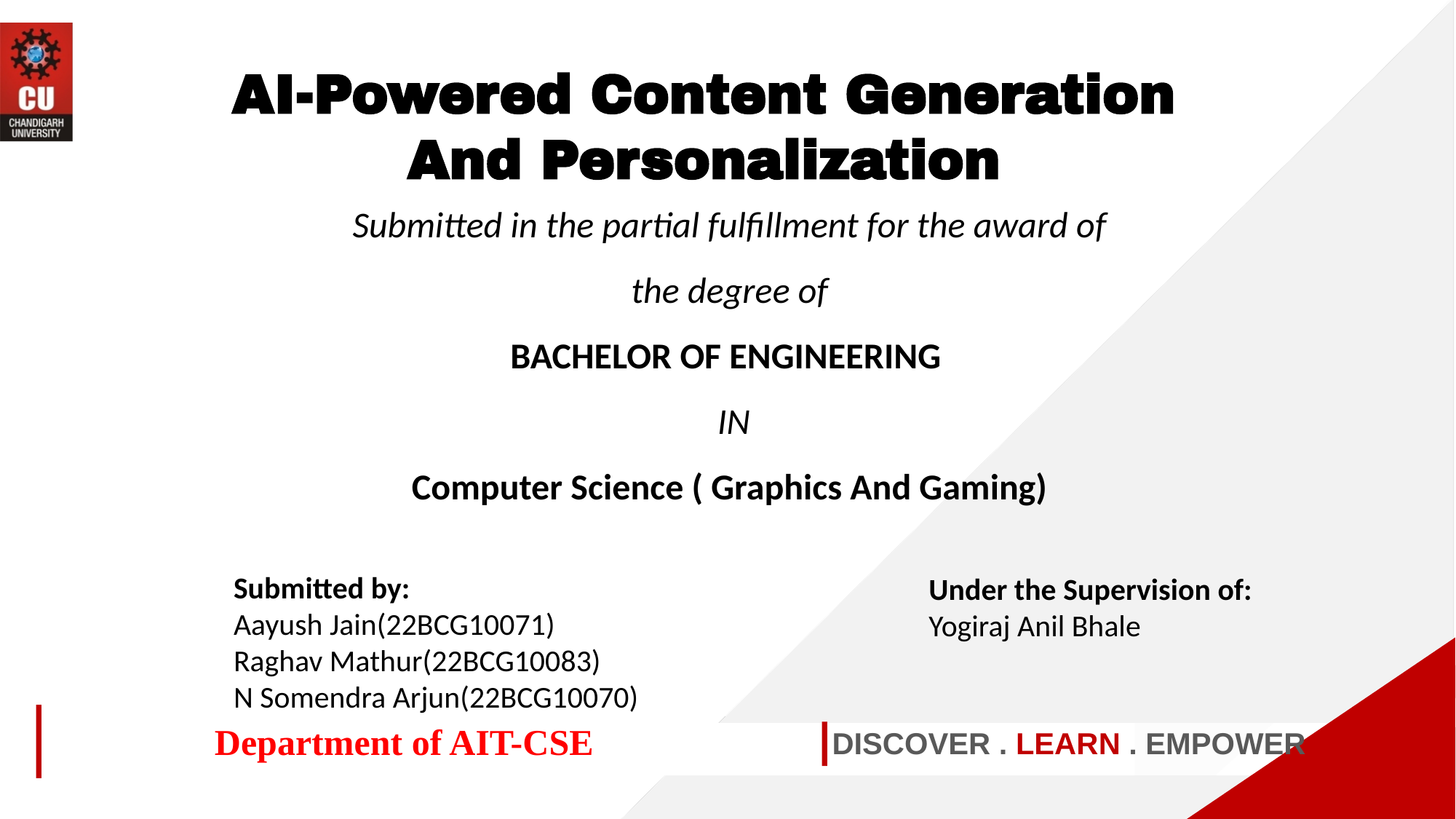

AI-Powered Content Generation And Personalization
Submitted in the partial fulfillment for the award of the degree of
BACHELOR OF ENGINEERING
 IN
Computer Science ( Graphics And Gaming)
Submitted by:
Aayush Jain(22BCG10071)
Raghav Mathur(22BCG10083)
N Somendra Arjun(22BCG10070)

Under the Supervision of:
Yogiraj Anil Bhale

Department of AIT-CSE
DISCOVER . LEARN . EMPOWER

1